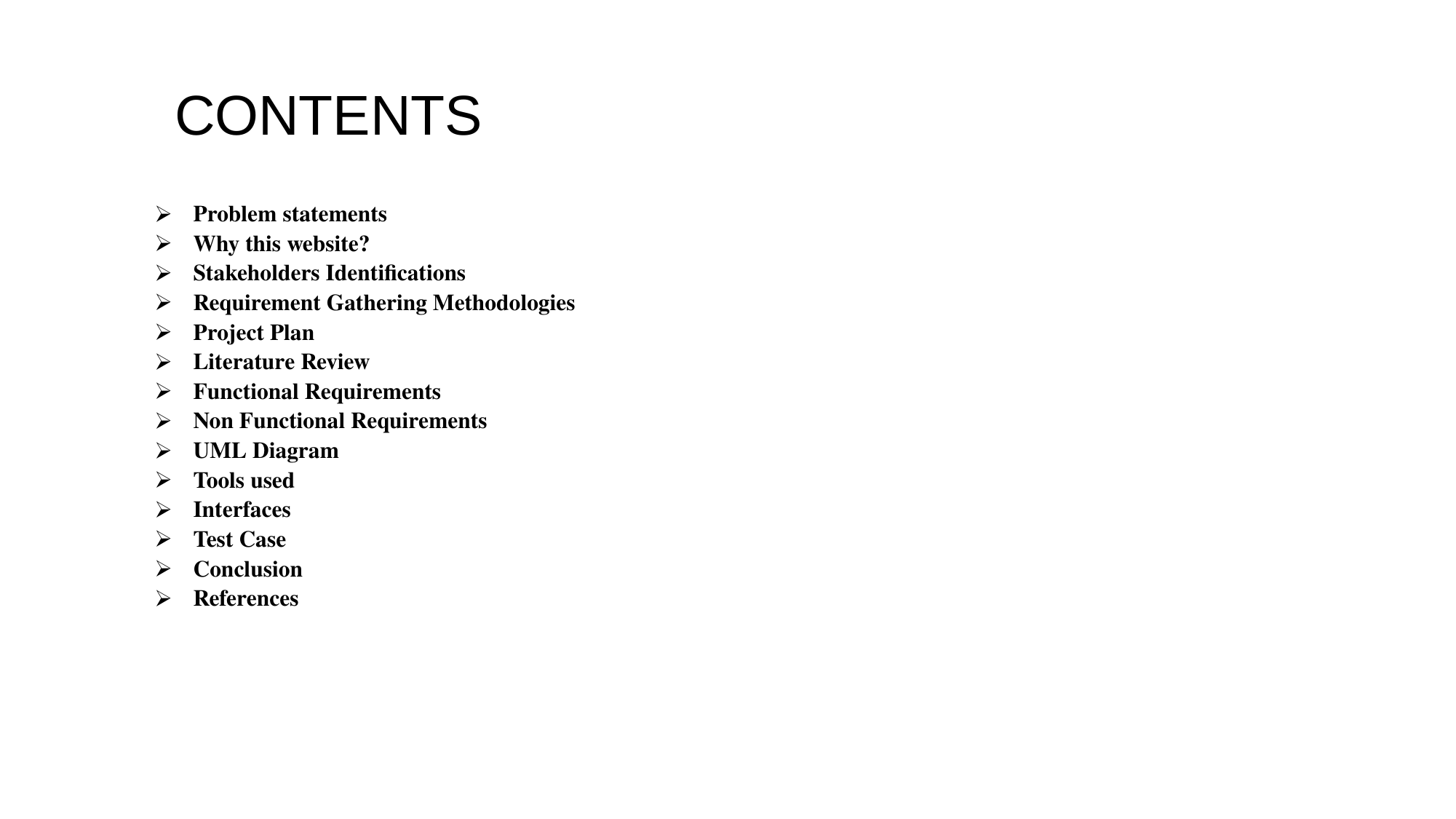

# CONTENTS
Problem statements
Why this website?
Stakeholders Identifications
Requirement Gathering Methodologies
Project Plan
Literature Review
Functional Requirements
Non Functional Requirements
UML Diagram
Tools used
Interfaces
Test Case
Conclusion
References